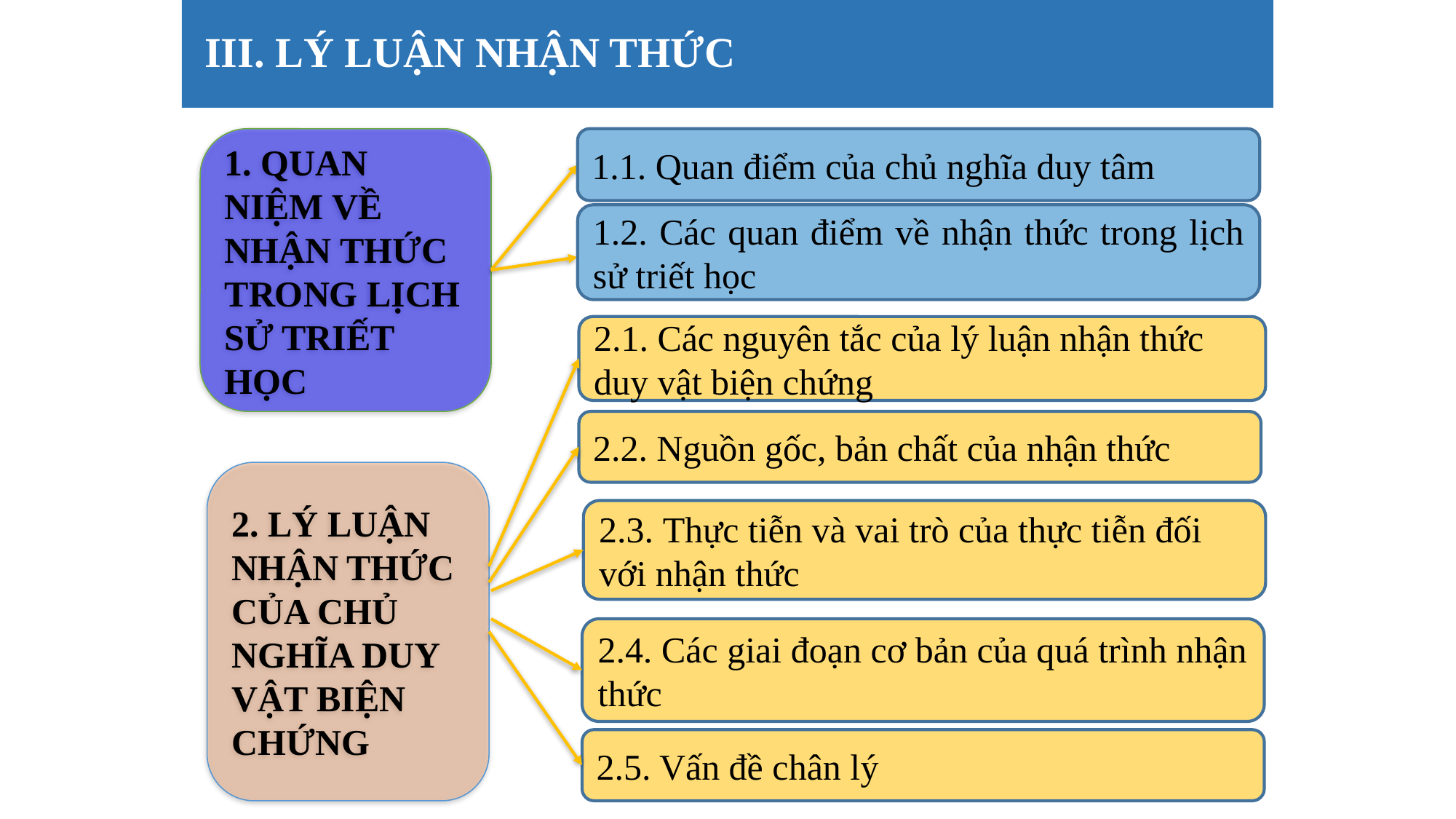

# III. LÝ LUẬN NHẬN THỨC
1. QUAN NIỆM VỀ NHẬN THỨC TRONG LỊCH SỬ TRIẾT HỌC
1.1. Quan điểm của chủ nghĩa duy tâm
1.2. Các quan điểm về nhận thức trong lịch sử triết học
2.1. Các nguyên tắc của lý luận nhận thức duy vật biện chứng
2.2. Nguồn gốc, bản chất của nhận thức
2. LÝ LUẬN NHẬN THỨC CỦA CHỦ NGHĨA DUY VẬT BIỆN CHỨNG
2.3. Thực tiễn và vai trò của thực tiễn đối với nhận thức
2.4. Các giai đoạn cơ bản của quá trình nhận thức
2.5. Vấn đề chân lý